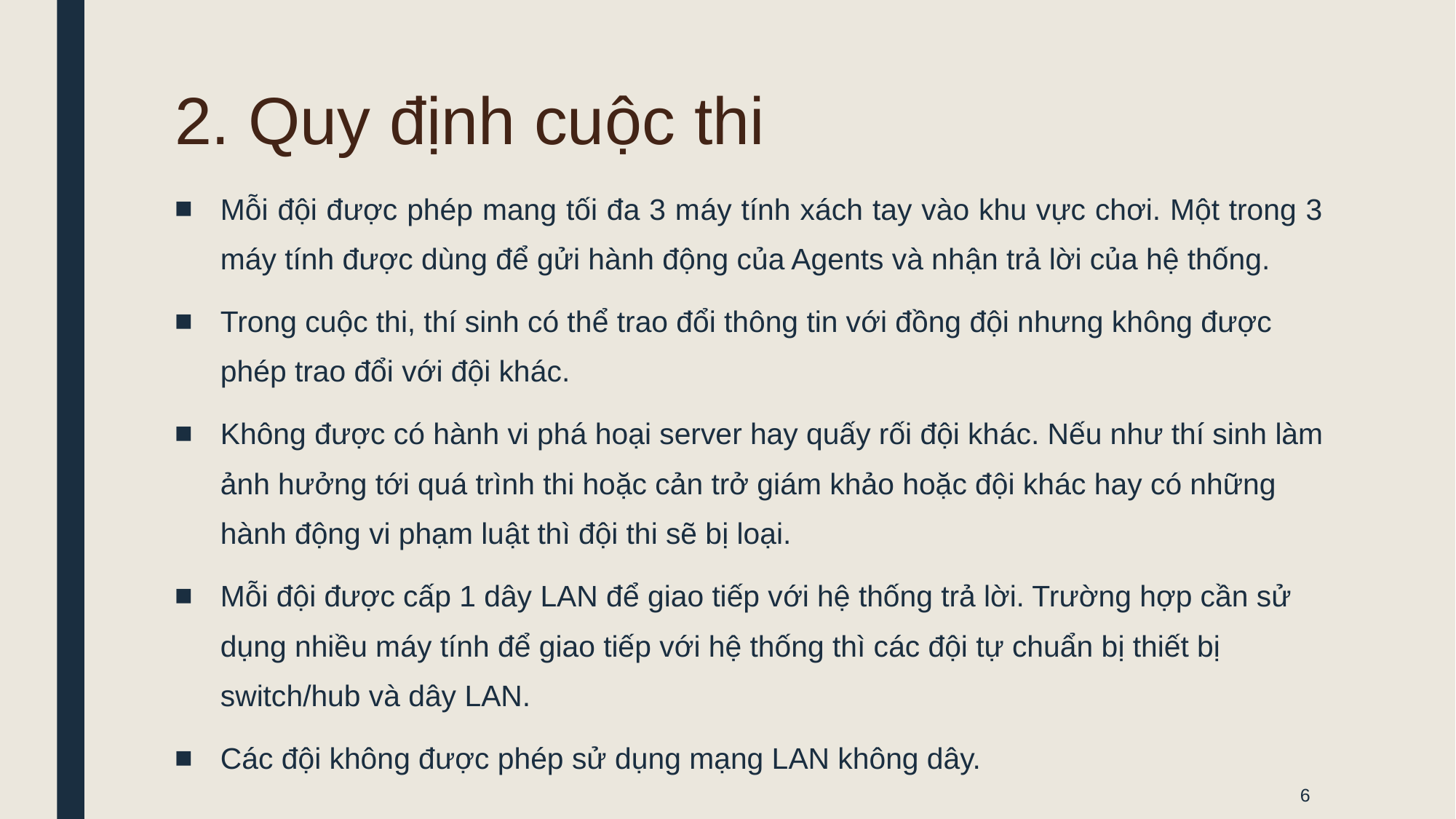

# 2. Quy định cuộc thi
Mỗi đội được phép mang tối đa 3 máy tính xách tay vào khu vực chơi. Một trong 3 máy tính được dùng để gửi hành động của Agents và nhận trả lời của hệ thống.
Trong cuộc thi, thí sinh có thể trao đổi thông tin với đồng đội nhưng không được phép trao đổi với đội khác.
Không được có hành vi phá hoại server hay quấy rối đội khác. Nếu như thí sinh làm ảnh hưởng tới quá trình thi hoặc cản trở giám khảo hoặc đội khác hay có những hành động vi phạm luật thì đội thi sẽ bị loại.
Mỗi đội được cấp 1 dây LAN để giao tiếp với hệ thống trả lời. Trường hợp cần sử dụng nhiều máy tính để giao tiếp với hệ thống thì các đội tự chuẩn bị thiết bị switch/hub và dây LAN.
Các đội không được phép sử dụng mạng LAN không dây.

6